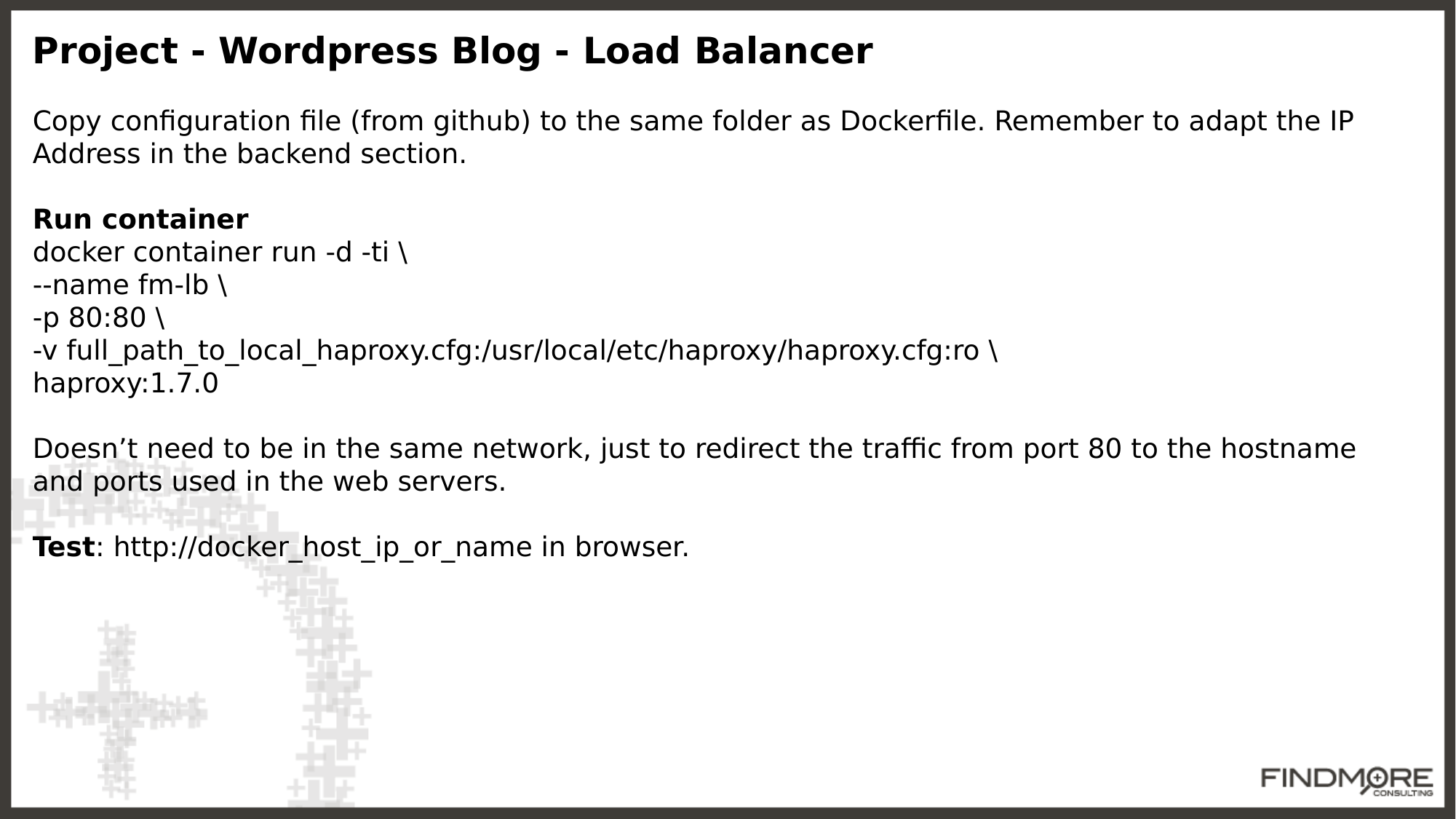

Project - Wordpress Blog - Load Balancer

Copy configuration file (from github) to the same folder as Dockerfile. Remember to adapt the IP Address in the backend section.

Run container
docker container run -d -ti \
--name fm-lb \
-p 80:80 \
-v full_path_to_local_haproxy.cfg:/usr/local/etc/haproxy/haproxy.cfg:ro \
haproxy:1.7.0

Doesn’t need to be in the same network, just to redirect the traffic from port 80 to the hostname and ports used in the web servers.

Test: http://docker_host_ip_or_name in browser.